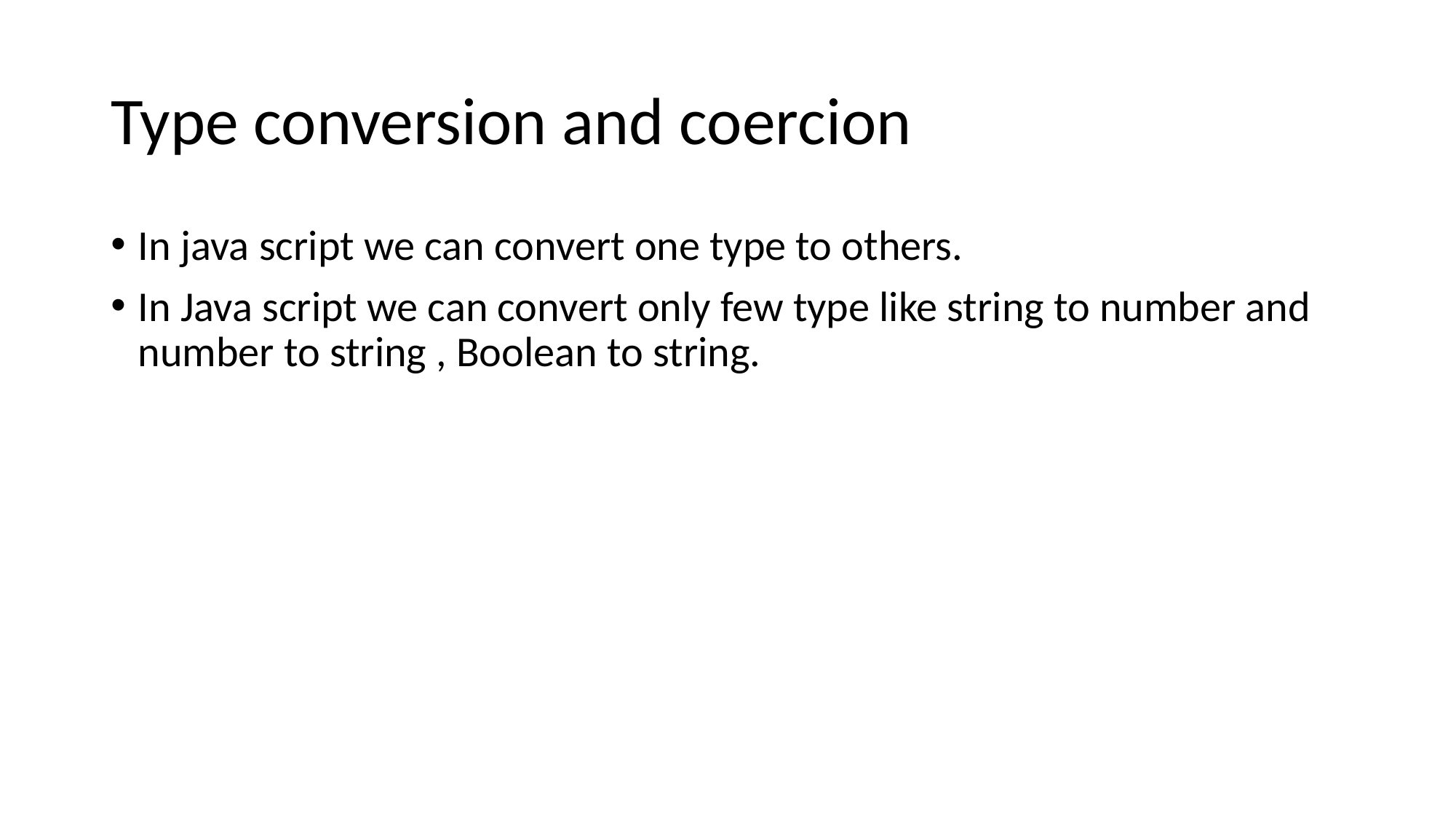

# Type conversion and coercion
In java script we can convert one type to others.
In Java script we can convert only few type like string to number and number to string , Boolean to string.